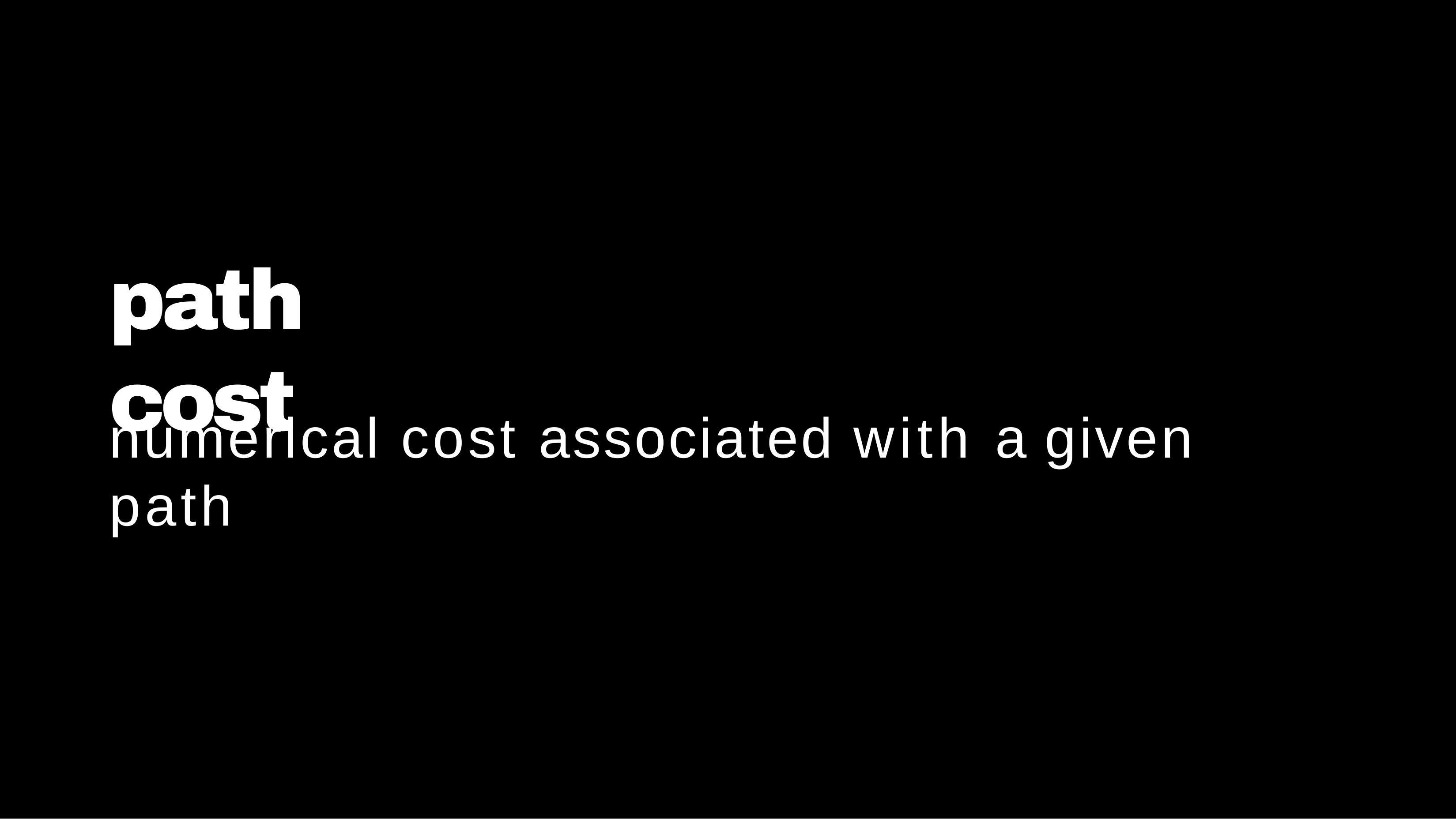

path cost
numerical cost associated with a given path